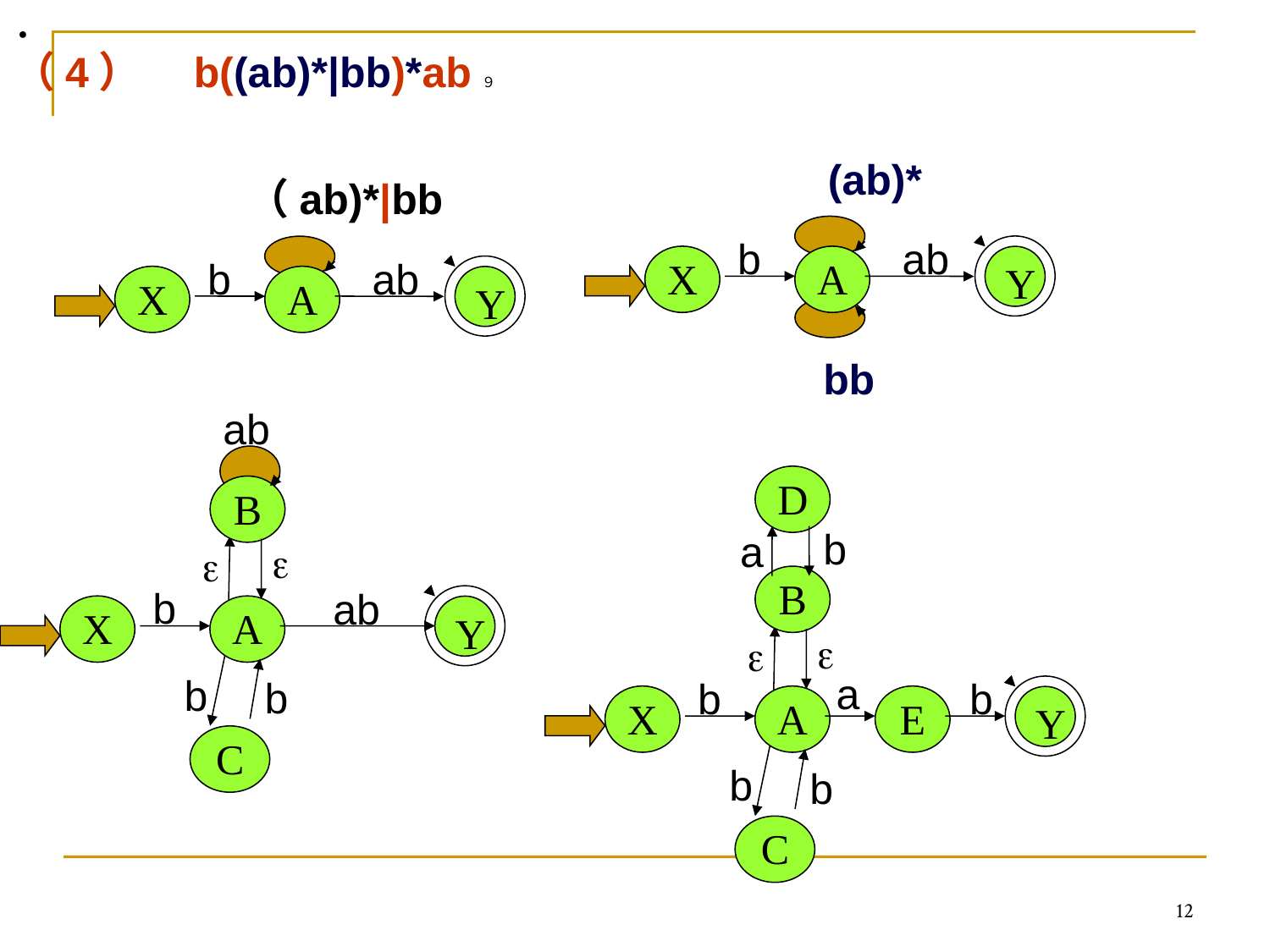

．
（4）　b((ab)*|bb)*ab９
(ab)*

b
ab

Y

X

A

bb
（ab)*|bb

b
ab

Y

X

A

ab

B

ε
ε

b
ab

Y

X

A

b
b

C

D

b
a

B

ε
ε

a
b
b

Y

X

A

E

b
b

C

12